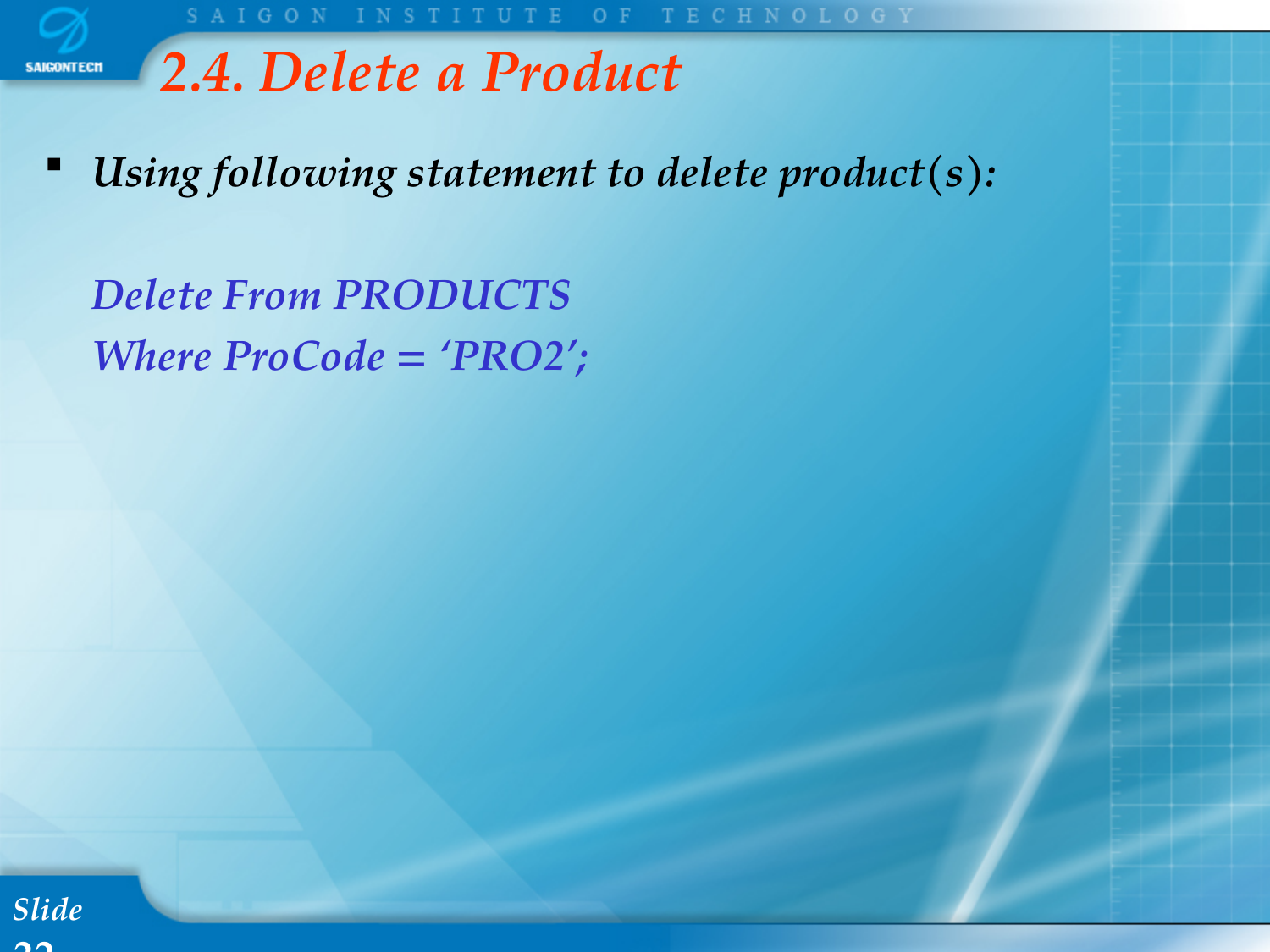

# 2.4. Delete a Product
Using following statement to delete product(s):

	Delete From PRODUCTS
	Where ProCode = ‘PRO2’;